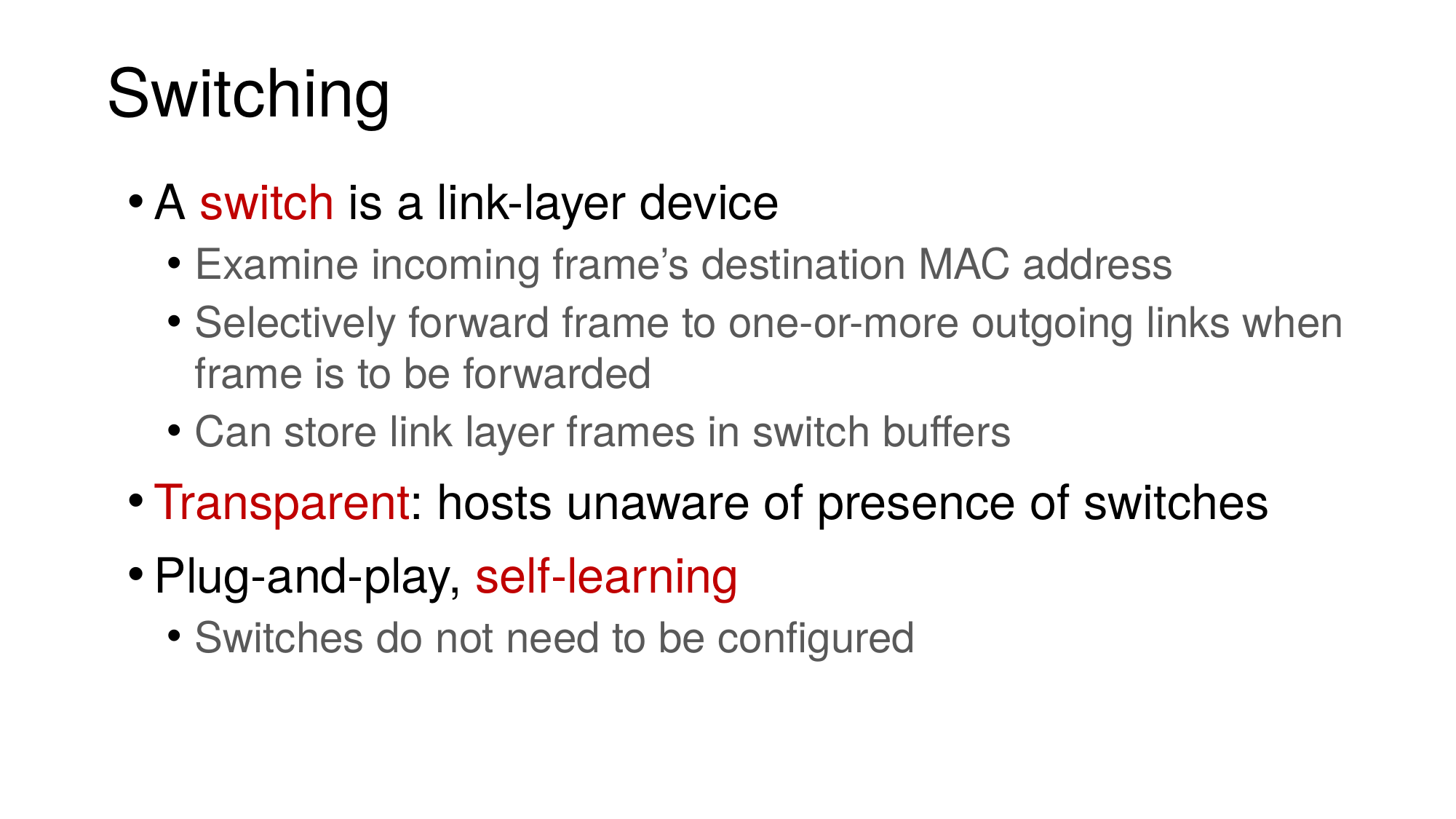

# Switching
A switch is a link-layer device
Examine incoming frame’s destination MAC address
Selectively forward frame to one-or-more outgoing links when frame is to be forwarded
Can store link layer frames in switch buffers
Transparent: hosts unaware of presence of switches
Plug-and-play, self-learning
Switches do not need to be configured